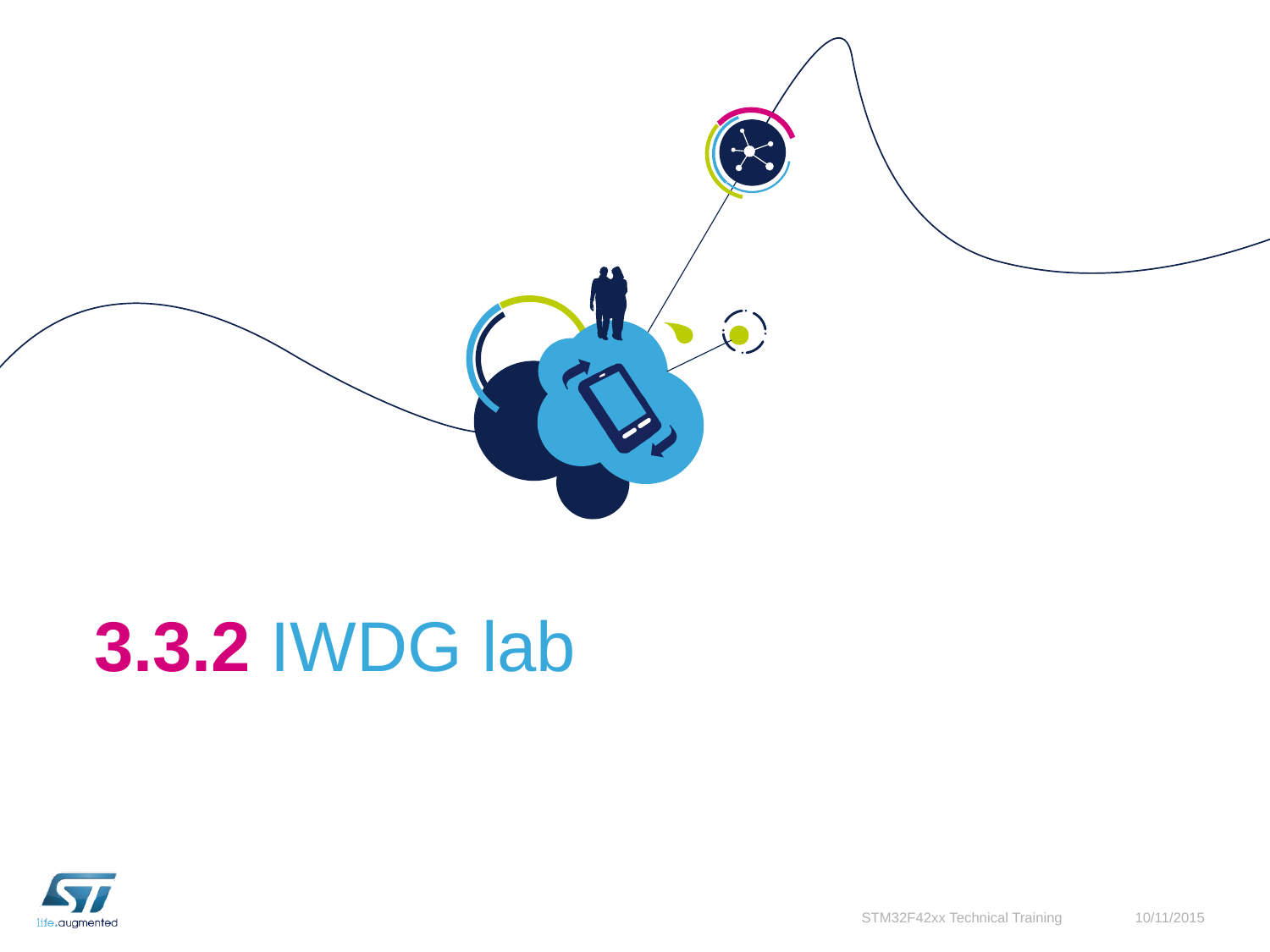

# 3.3.2 IWDG lab
STM32F42xx Technical Training
10/11/2015